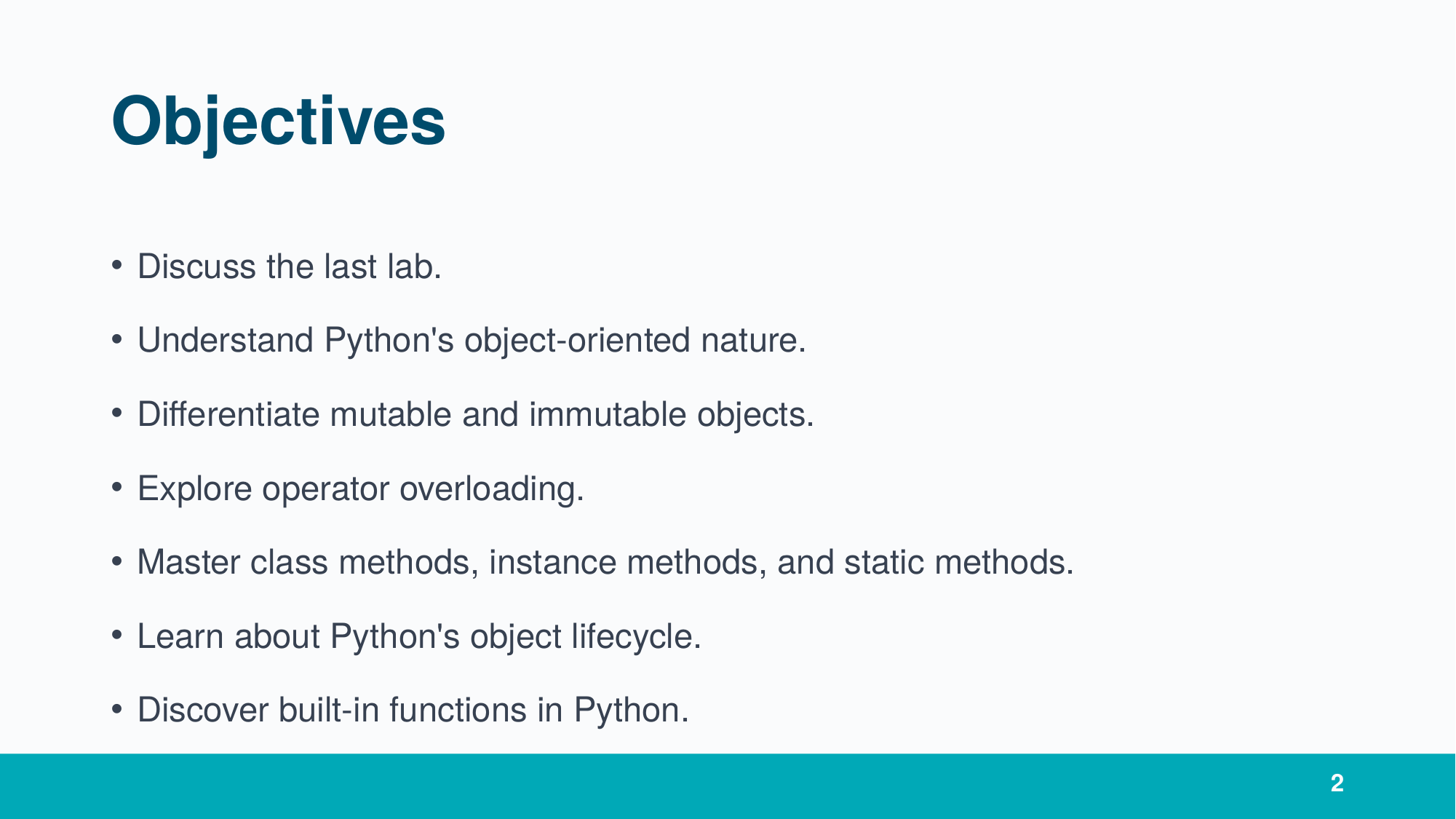

# Objectives
Discuss the last lab.
Understand Python's object-oriented nature.
Differentiate mutable and immutable objects.
Explore operator overloading.
Master class methods, instance methods, and static methods.
Learn about Python's object lifecycle.
Discover built-in functions in Python.
2